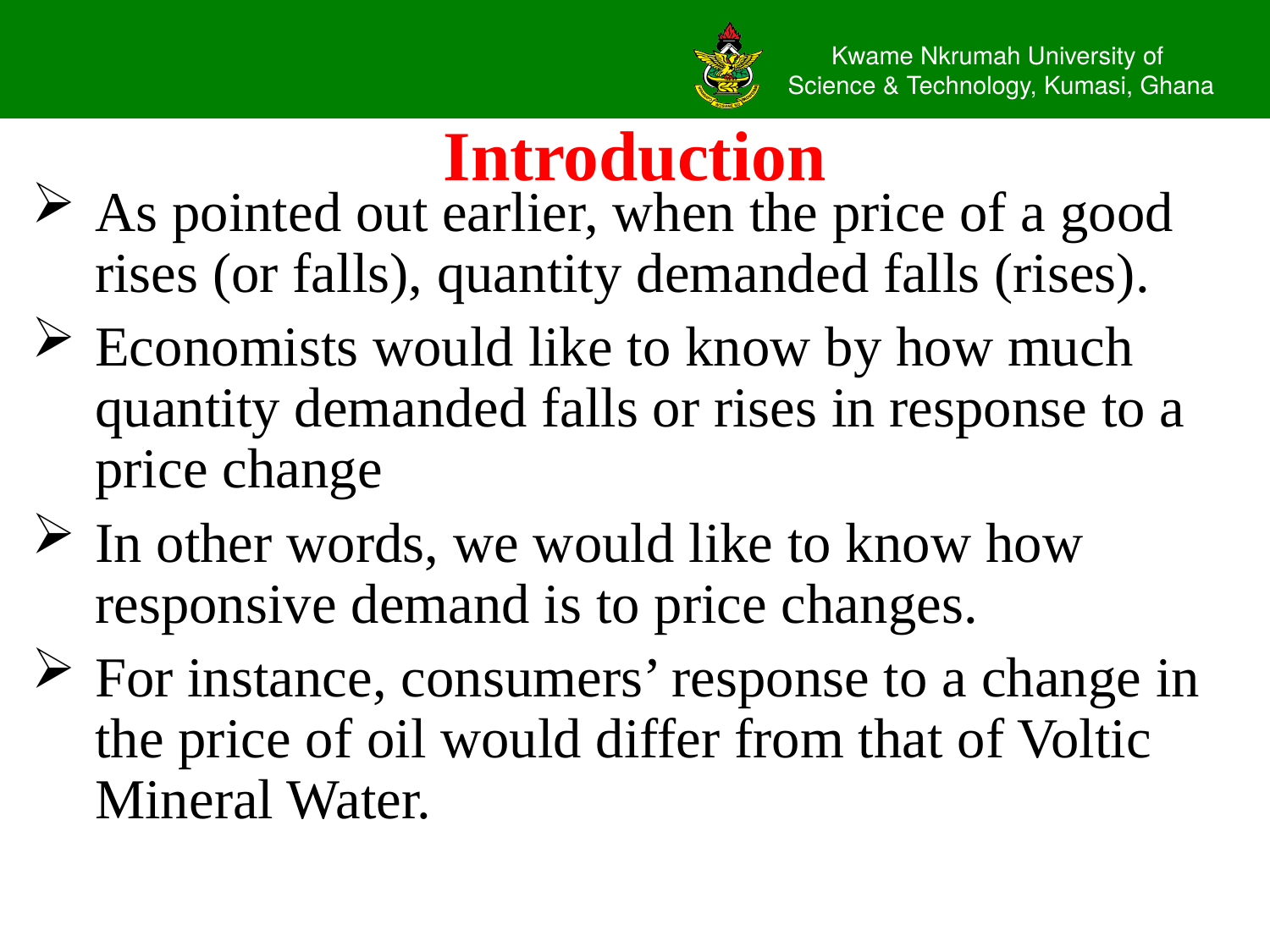

# Introduction
As pointed out earlier, when the price of a good rises (or falls), quantity demanded falls (rises).
Economists would like to know by how much quantity demanded falls or rises in response to a price change
In other words, we would like to know how responsive demand is to price changes.
For instance, consumers’ response to a change in the price of oil would differ from that of Voltic Mineral Water.